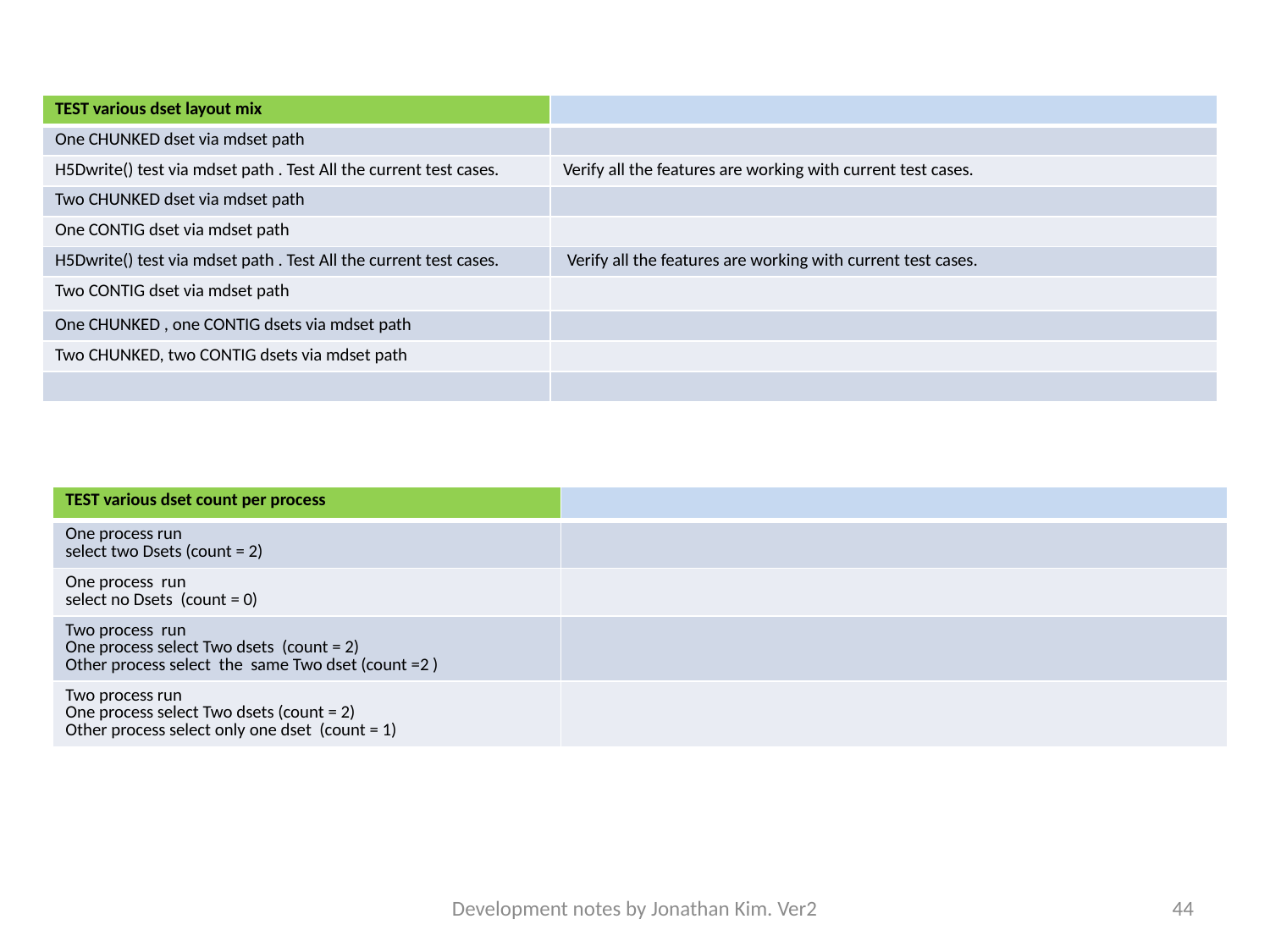

| TEST various dset layout mix |  |
| --- | --- |
| One CHUNKED dset via mdset path |  |
| H5Dwrite() test via mdset path . Test All the current test cases. | Verify all the features are working with current test cases. |
| Two CHUNKED dset via mdset path |  |
| One CONTIG dset via mdset path |  |
| H5Dwrite() test via mdset path . Test All the current test cases. | Verify all the features are working with current test cases. |
| Two CONTIG dset via mdset path |  |
| One CHUNKED , one CONTIG dsets via mdset path |  |
| Two CHUNKED, two CONTIG dsets via mdset path |  |
|  |  |
| TEST various dset count per process |  |
| --- | --- |
| One process run select two Dsets (count = 2) |  |
| One process run select no Dsets (count = 0) |  |
| Two process run One process select Two dsets (count = 2) Other process select the same Two dset (count =2 ) |  |
| Two process run One process select Two dsets (count = 2) Other process select only one dset (count = 1) |  |
Development notes by Jonathan Kim. Ver2
44